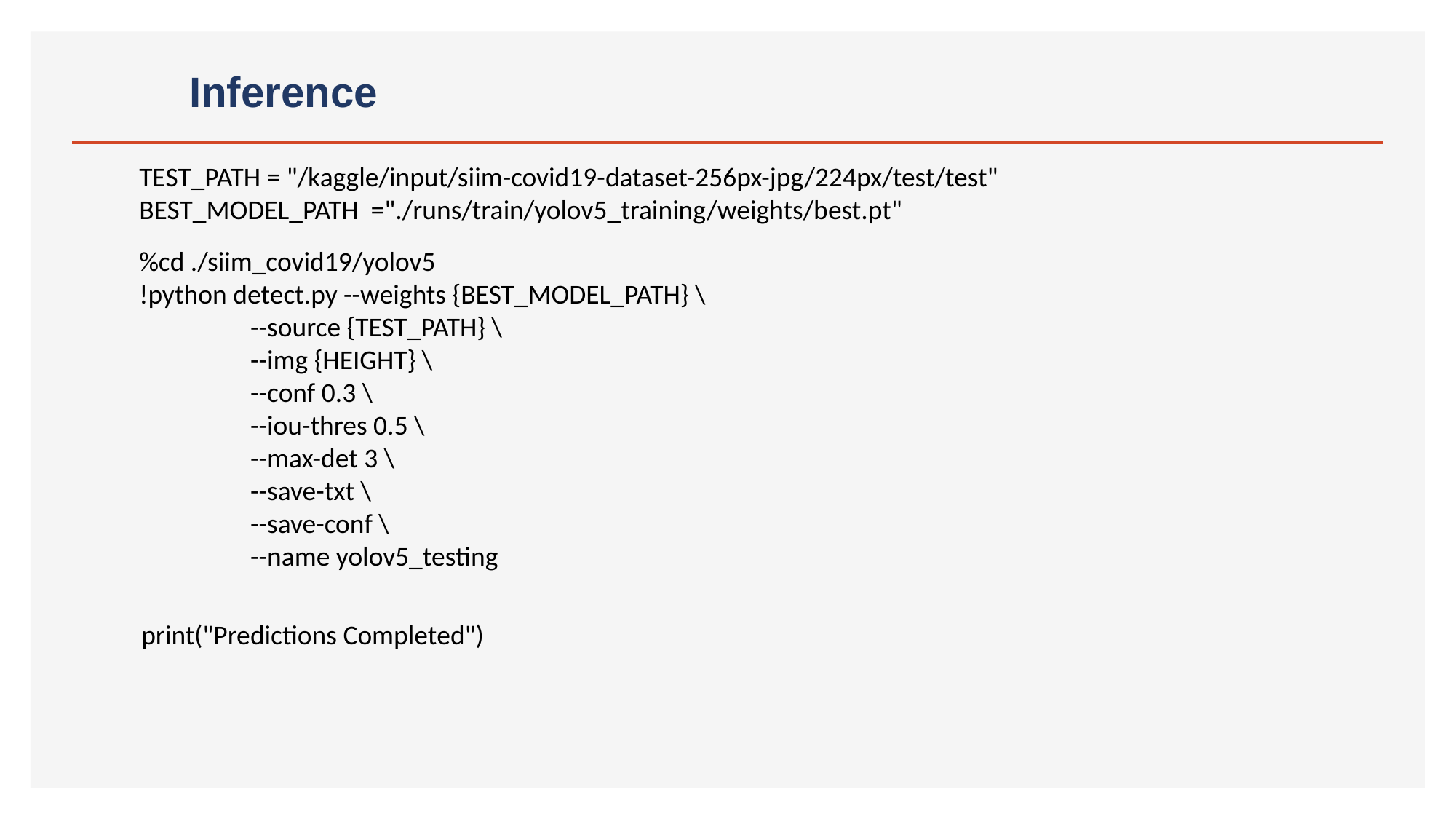

# Inference
TEST_PATH = "/kaggle/input/siim-covid19-dataset-256px-jpg/224px/test/test"
BEST_MODEL_PATH  ="./runs/train/yolov5_training/weights/best.pt"
%cd ./siim_covid19/yolov5
!python detect.py --weights {BEST_MODEL_PATH} \
                  --source {TEST_PATH} \
                  --img {HEIGHT} \
                  --conf 0.3 \
                  --iou-thres 0.5 \
                  --max-det 3 \
                  --save-txt \
                  --save-conf \
                  --name yolov5_testing
print("Predictions Completed")